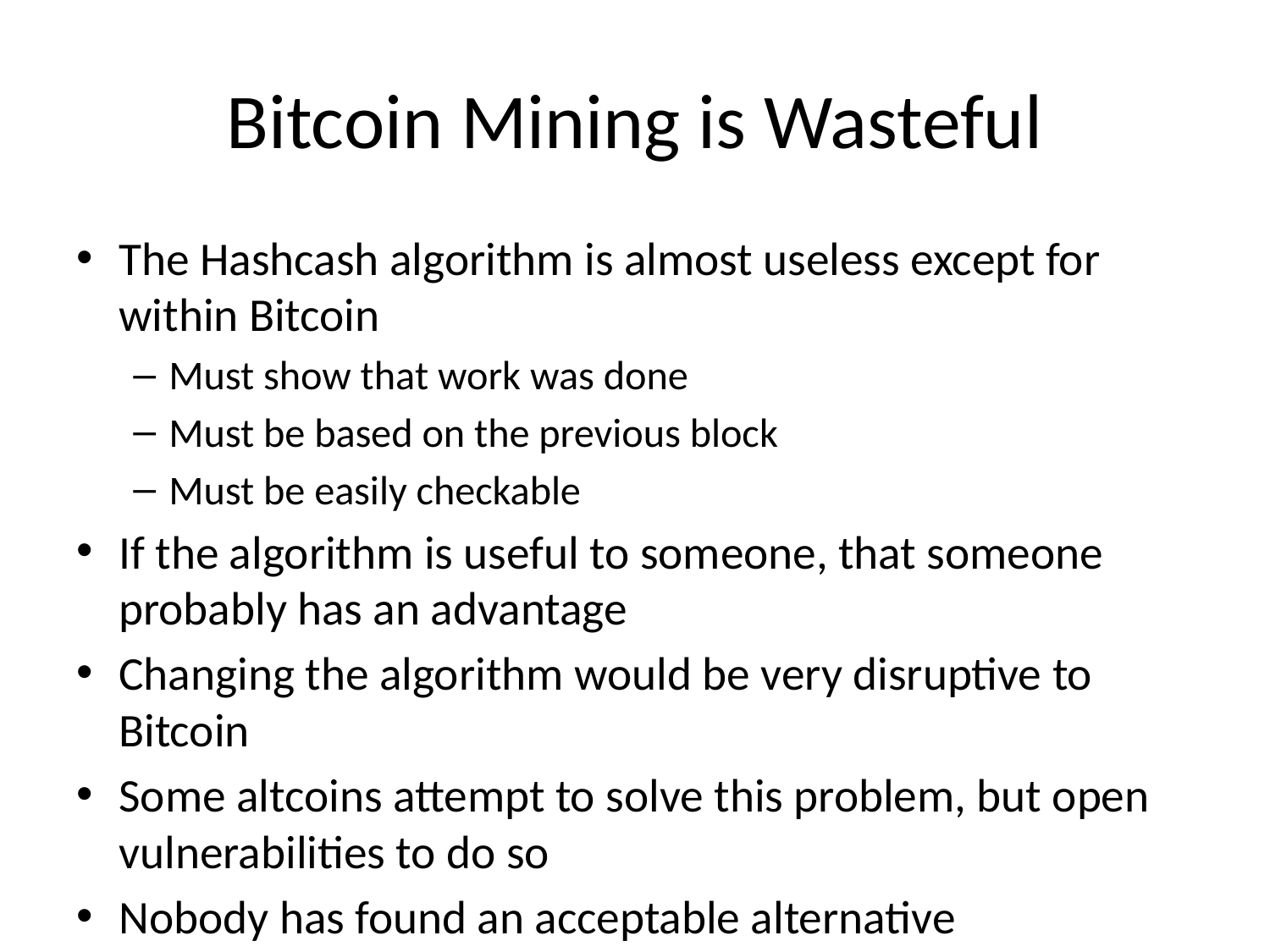

# Bitcoin Mining is Wasteful
The Hashcash algorithm is almost useless except for within Bitcoin
Must show that work was done
Must be based on the previous block
Must be easily checkable
If the algorithm is useful to someone, that someone probably has an advantage
Changing the algorithm would be very disruptive to Bitcoin
Some altcoins attempt to solve this problem, but open vulnerabilities to do so
Nobody has found an acceptable alternative